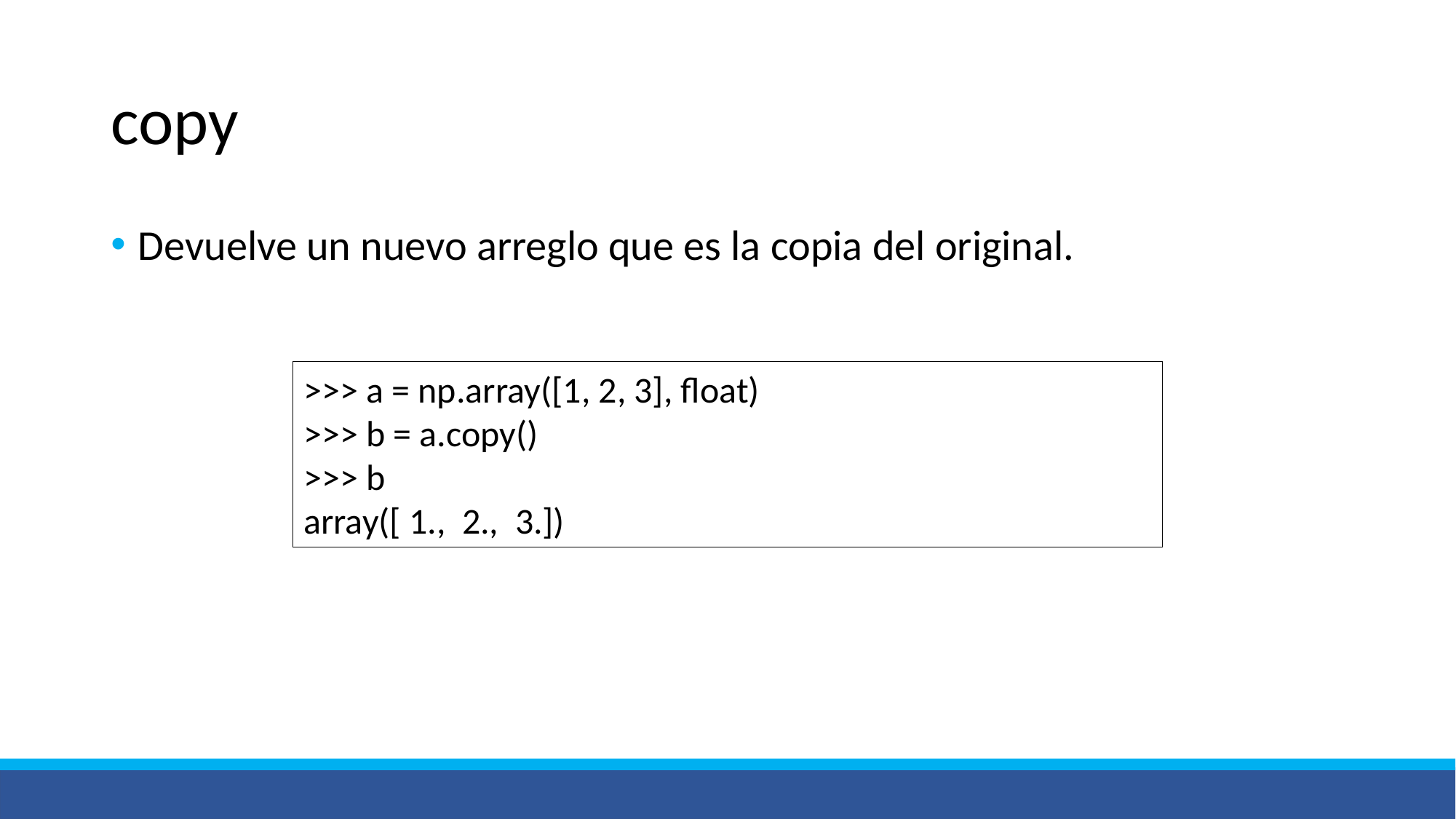

# copy
Devuelve un nuevo arreglo que es la copia del original.
>>> a = np.array([1, 2, 3], float)
>>> b = a.copy()
>>> b
array([ 1.,  2.,  3.])